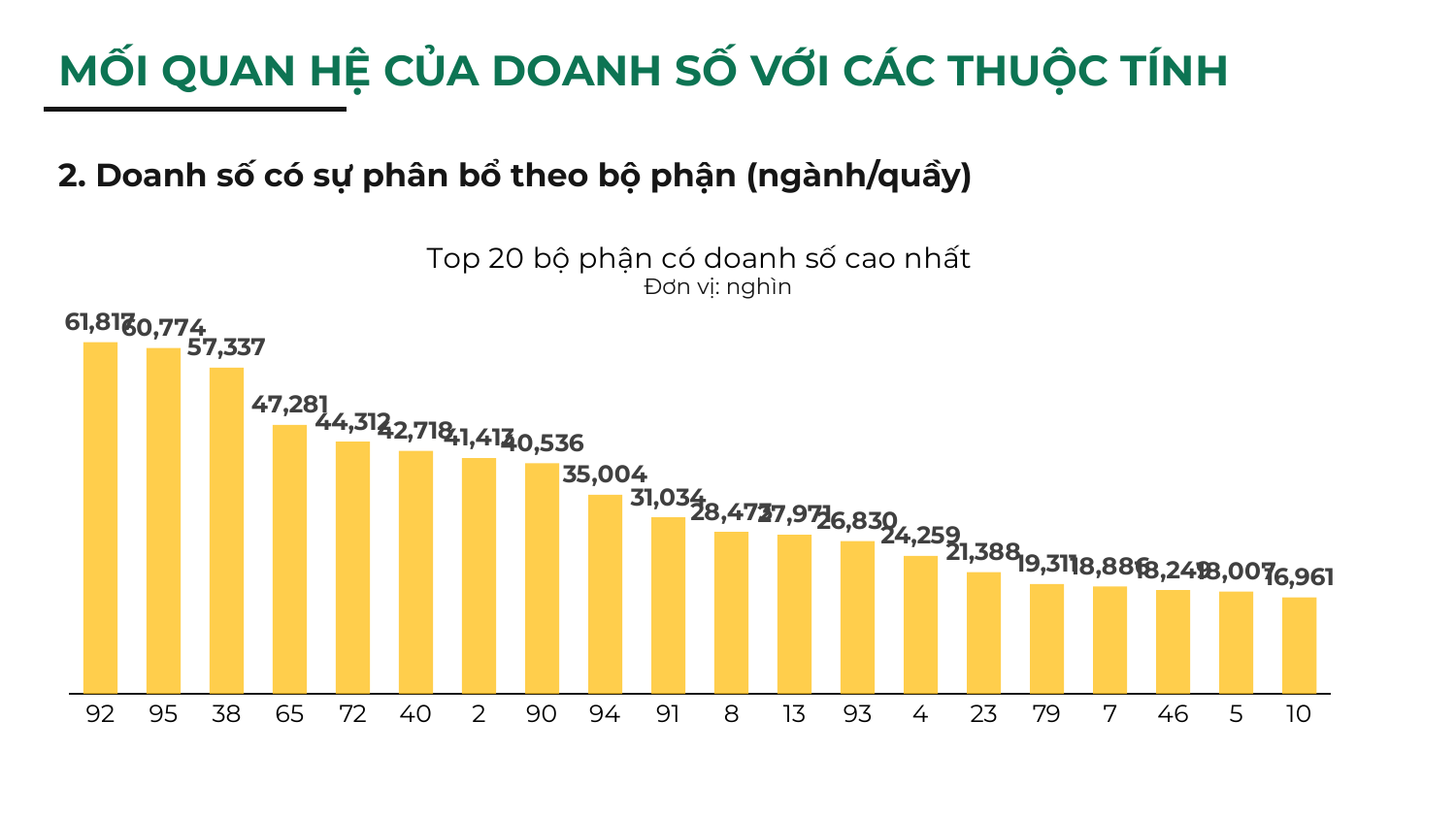

MỐI QUAN HỆ CỦA DOANH SỐ VỚI CÁC THUỘC TÍNH
2. Doanh số có sự phân bổ theo bộ phận (ngành/quầy)

### Chart: Top 20 bộ phận có doanh số cao nhất

| Category | Series 1 |
|---|---|
| 92 | 61816.77 |
| 95 | 60774.39 |
| 38 | 57336.65 |
| 65 | 47281.16 |
| 72 | 44312.36 |
| 40 | 42717.87 |
| 2 | 41412.61 |
| 90 | 40535.79 |
| 94 | 35003.7 |
| 91 | 31033.63 |
| 8 | 28472.64 |
| 13 | 27970.82 |
| 93 | 26830.45 |
| 4 | 24259.42 |
| 23 | 21388.11 |
| 79 | 19311.36 |
| 7 | 18885.93 |
| 46 | 18249.34 |
| 5 | 18006.92 |
| 10 | 16961.42 |
Đơn vị: nghìn